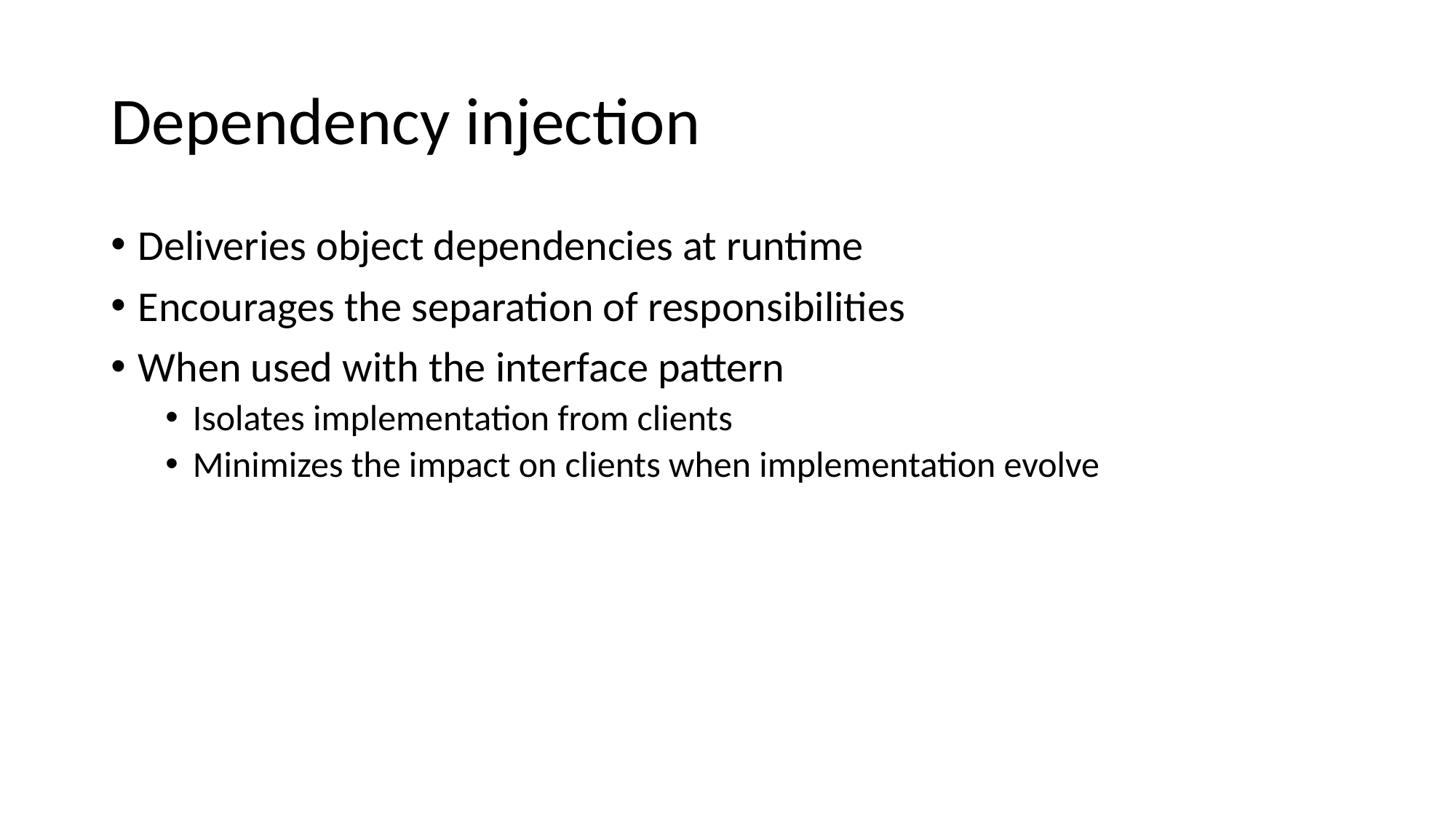

# Dependency injection
Deliveries object dependencies at runtime
Encourages the separation of responsibilities
When used with the interface pattern
Isolates implementation from clients
Minimizes the impact on clients when implementation evolve